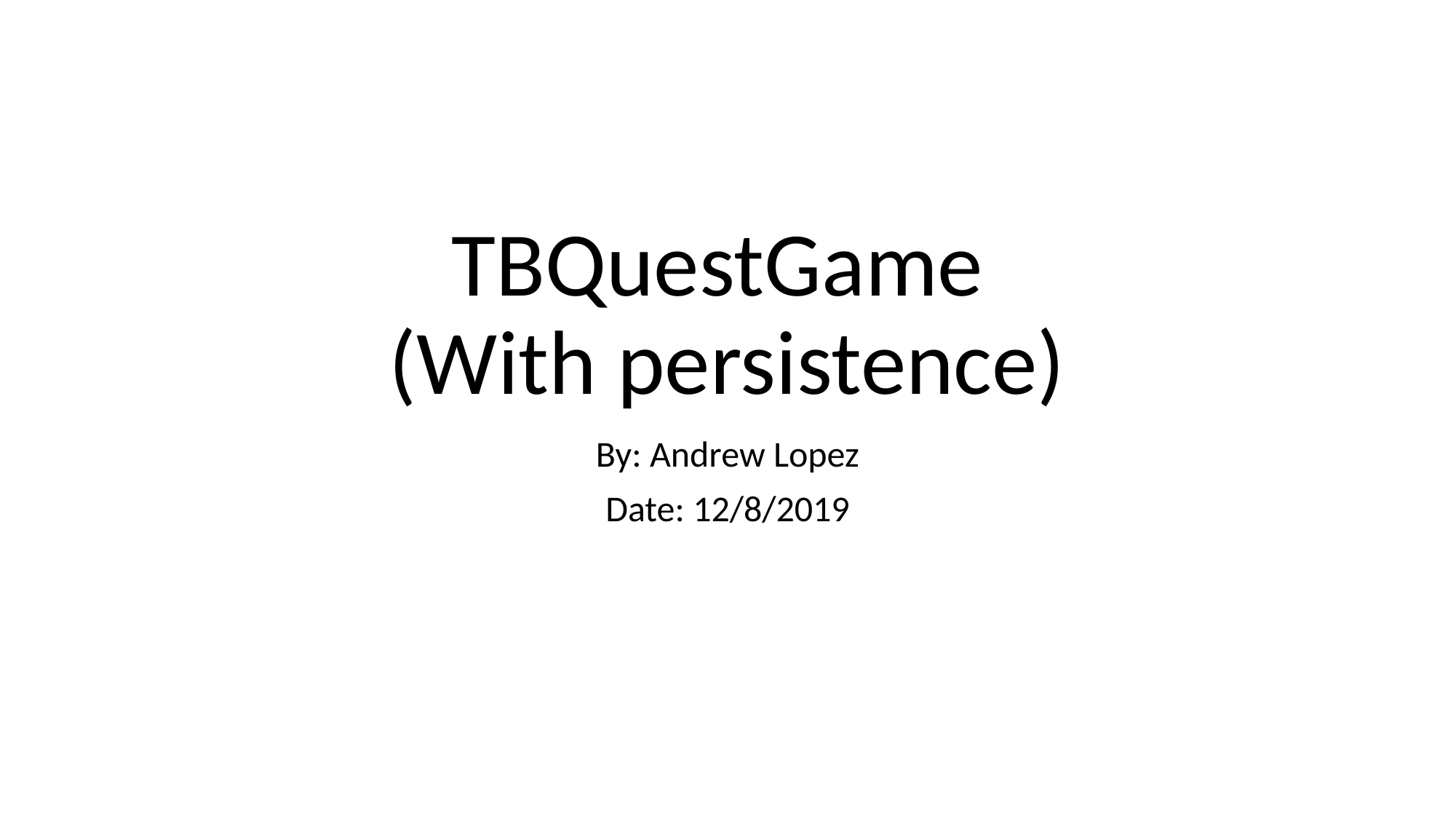

# TBQuestGame (With persistence)
By: Andrew Lopez
Date: 12/8/2019